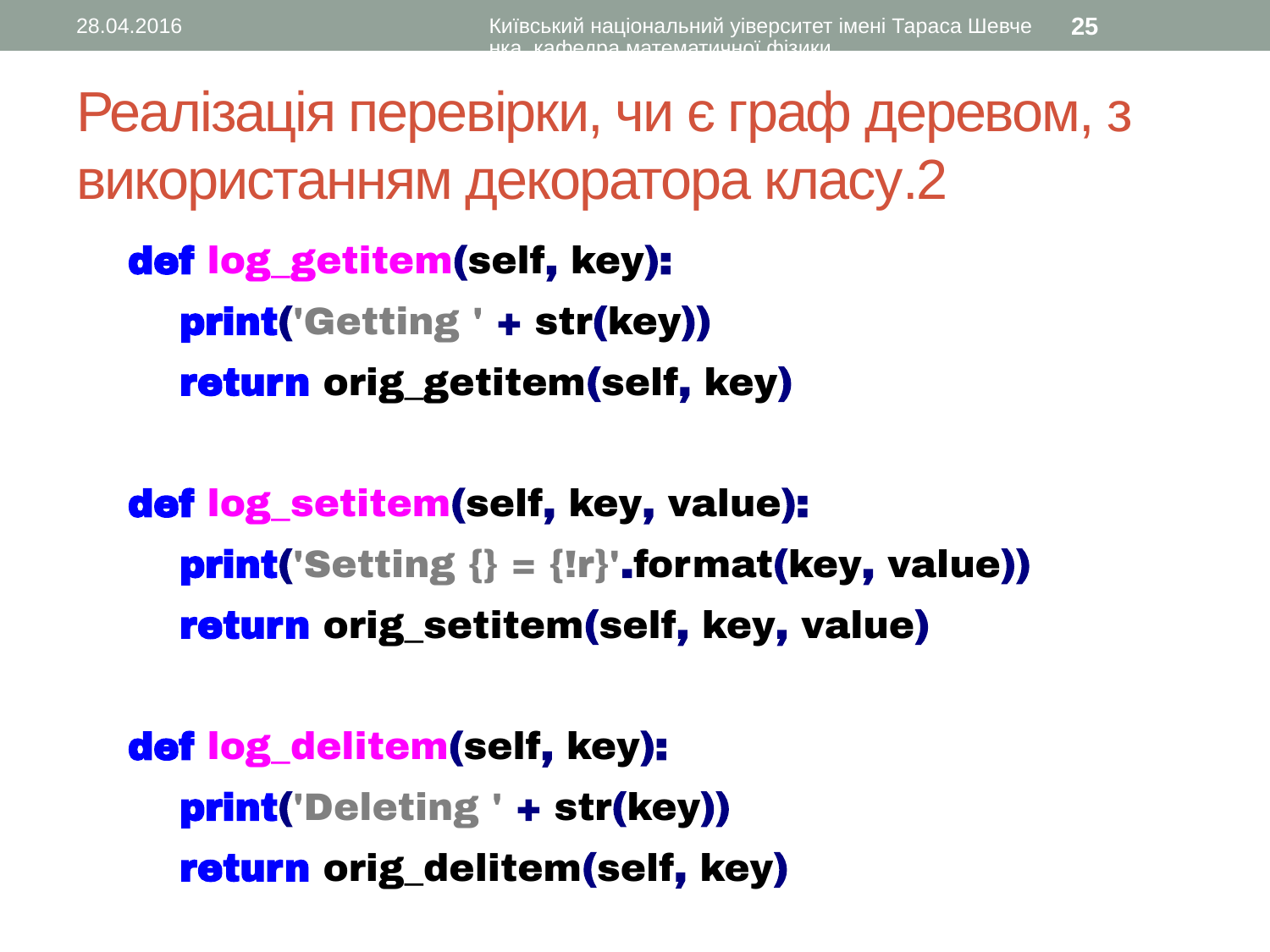

28.04.2016
Київський національний уіверситет імені Тараса Шевченка, кафедра математичної фізики
25
# Реалізація перевірки, чи є граф деревом, з використанням декоратора класу.2
    def log_getitem(self, key):
        print('Getting ' + str(key))
        return orig_getitem(self, key)

    def log_setitem(self, key, value):
        print('Setting {} = {!r}'.format(key, value))
        return orig_setitem(self, key, value)

    def log_delitem(self, key):
        print('Deleting ' + str(key))
        return orig_delitem(self, key)